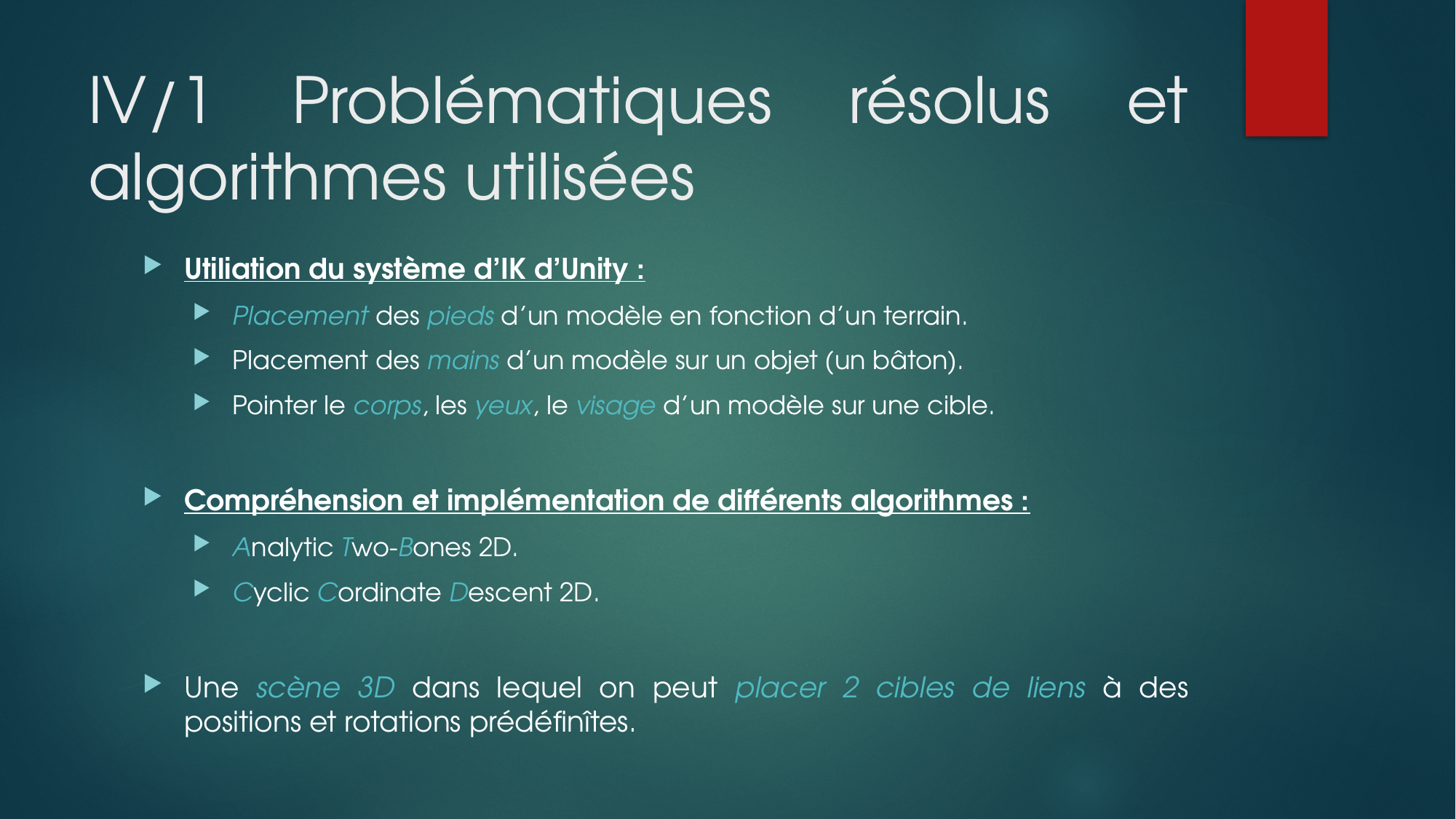

# IV/1 Problématiques résolus et algorithmes utilisées
Utiliation du système d’IK d’Unity :
Placement des pieds d’un modèle en fonction d’un terrain.
Placement des mains d’un modèle sur un objet (un bâton).
Pointer le corps, les yeux, le visage d’un modèle sur une cible.

Compréhension et implémentation de différents algorithmes :
Analytic Two-Bones 2D.
Cyclic Cordinate Descent 2D.

Une scène 3D dans lequel on peut placer 2 cibles de liens à des positions et rotations prédéfinîtes.